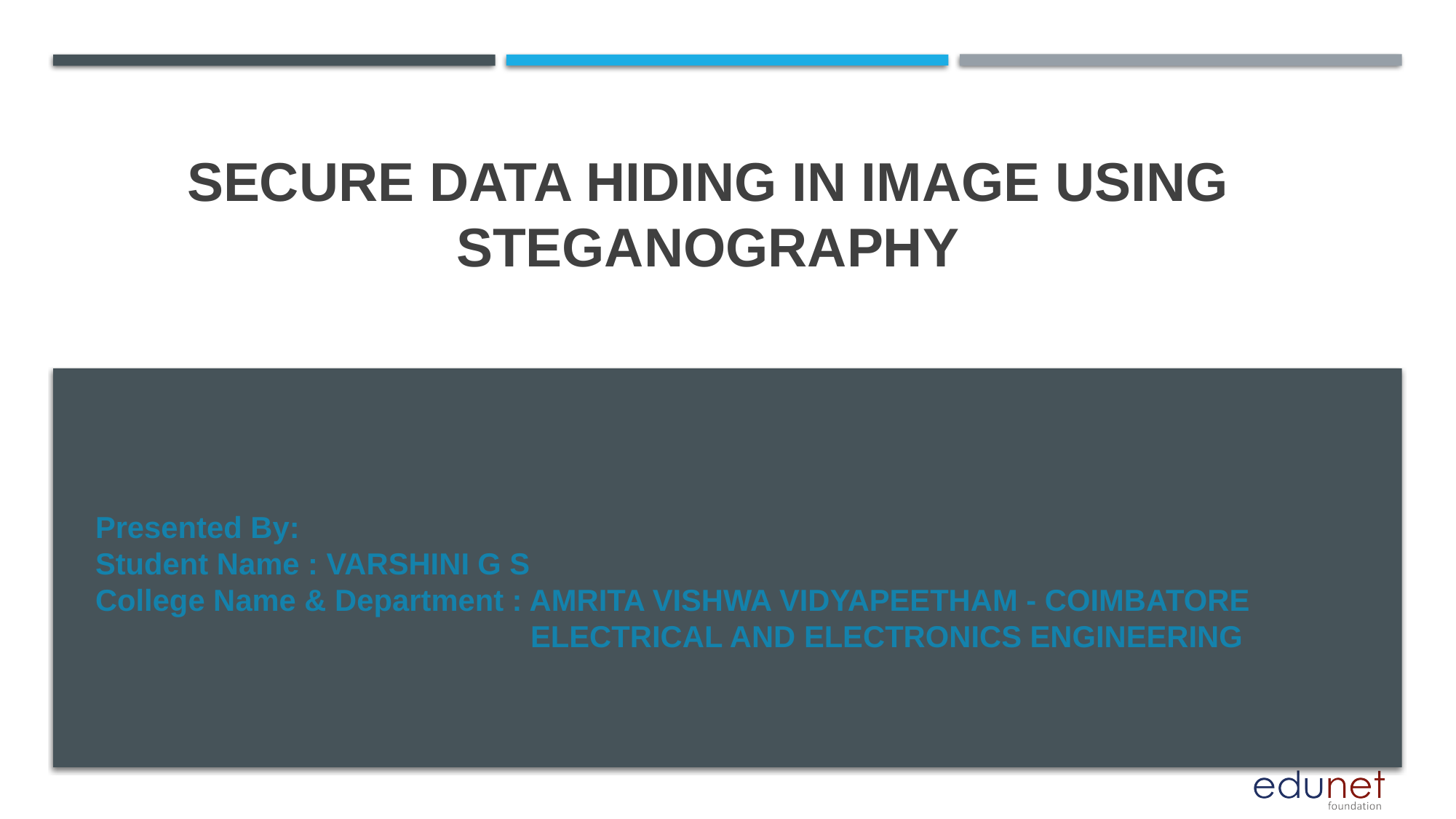

# Secure Data Hiding in Image Using Steganography
Presented By:
Student Name : VARSHINI G S
College Name & Department : AMRITA VISHWA VIDYAPEETHAM - COIMBATORE
                                                    ELECTRICAL AND ELECTRONICS ENGINEERING